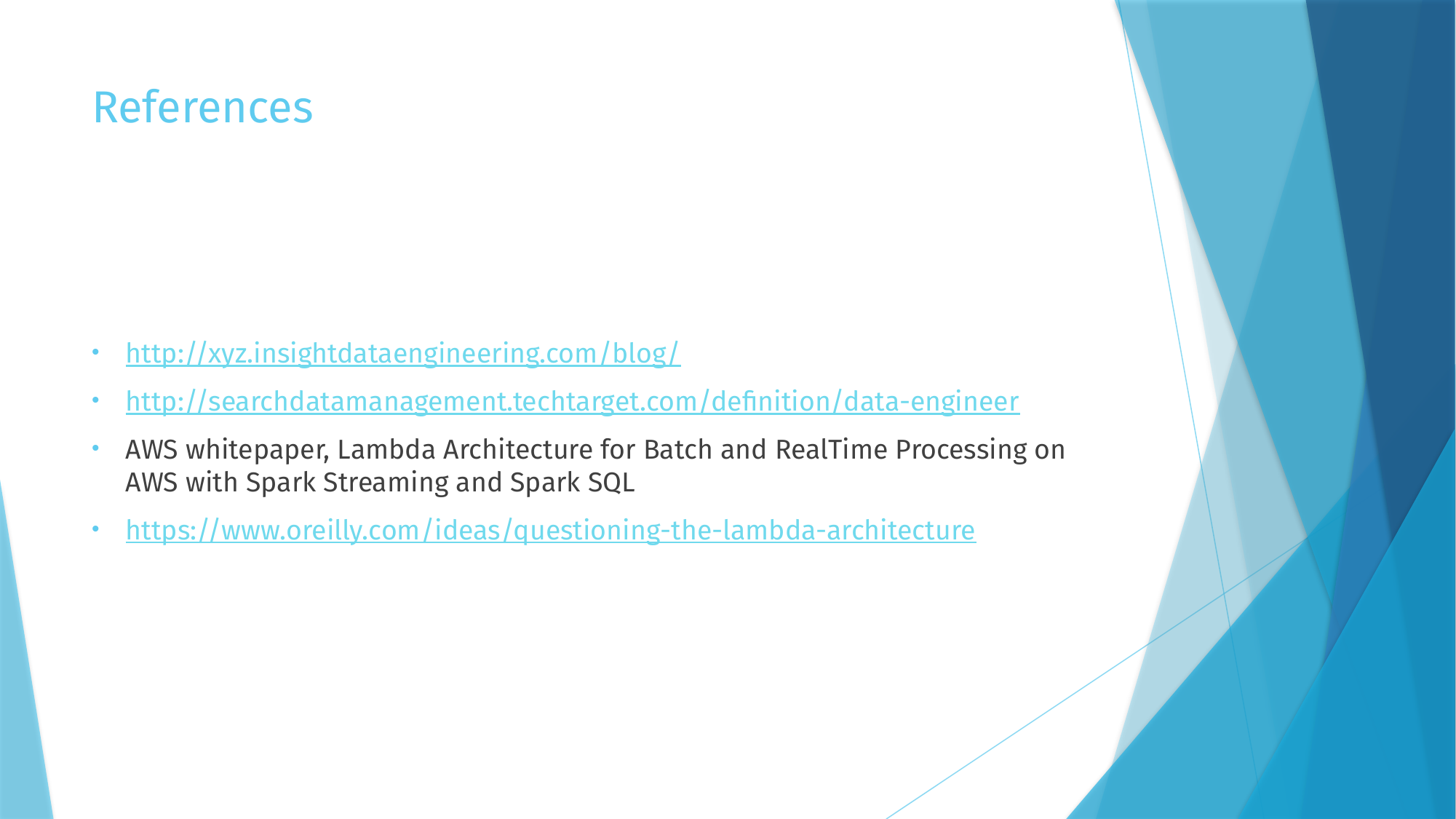

# References
http://xyz.insightdataengineering.com/blog/
http://searchdatamanagement.techtarget.com/definition/data-engineer
AWS whitepaper, Lambda Architecture for Batch and RealTime Processing on AWS with Spark Streaming and Spark SQL
https://www.oreilly.com/ideas/questioning-the-lambda-architecture